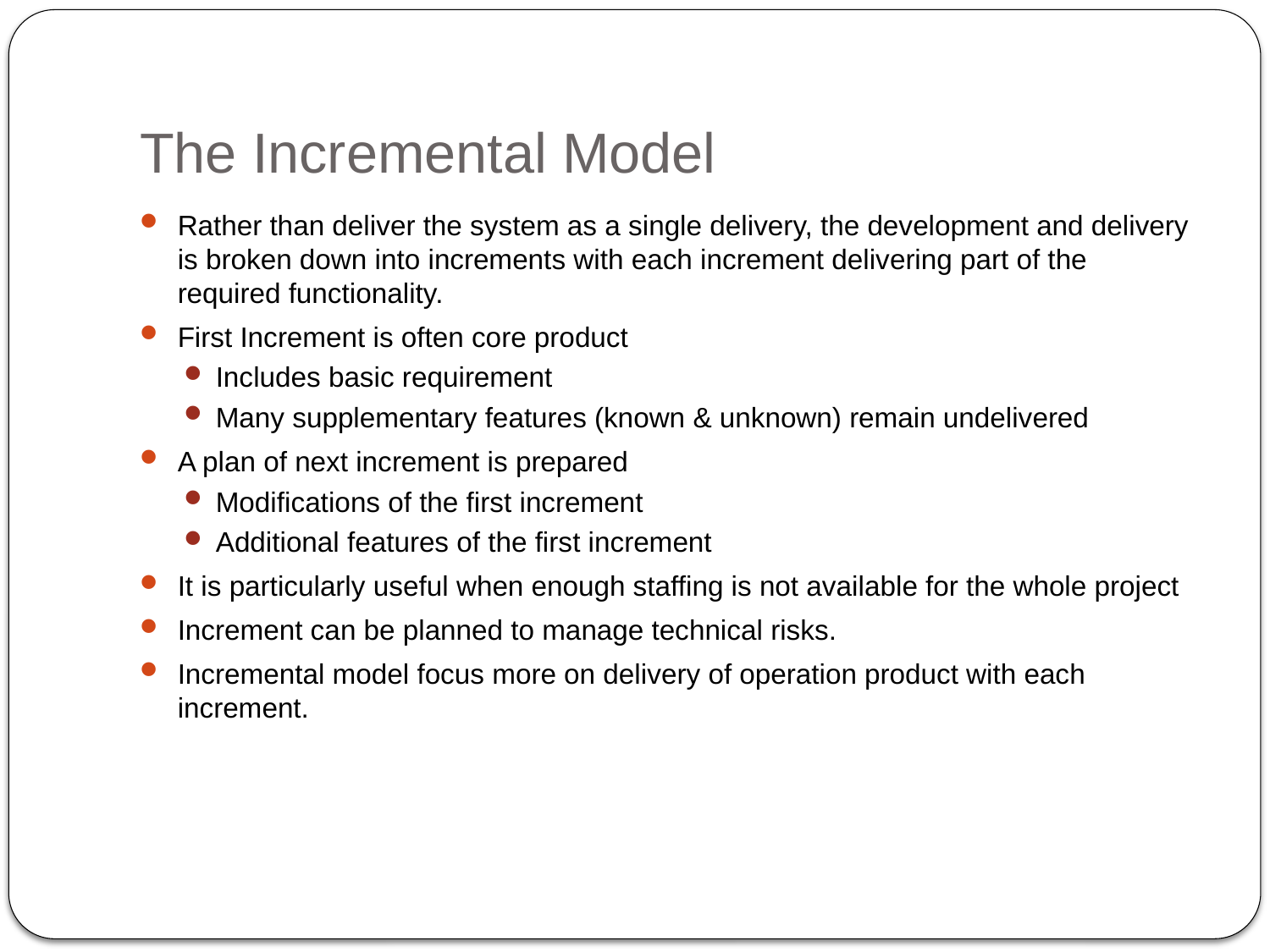

# The Incremental Model
Rather than deliver the system as a single delivery, the development and delivery is broken down into increments with each increment delivering part of the required functionality.
First Increment is often core product
Includes basic requirement
Many supplementary features (known & unknown) remain undelivered
A plan of next increment is prepared
Modifications of the first increment
Additional features of the first increment
It is particularly useful when enough staffing is not available for the whole project
Increment can be planned to manage technical risks.
Incremental model focus more on delivery of operation product with each increment.